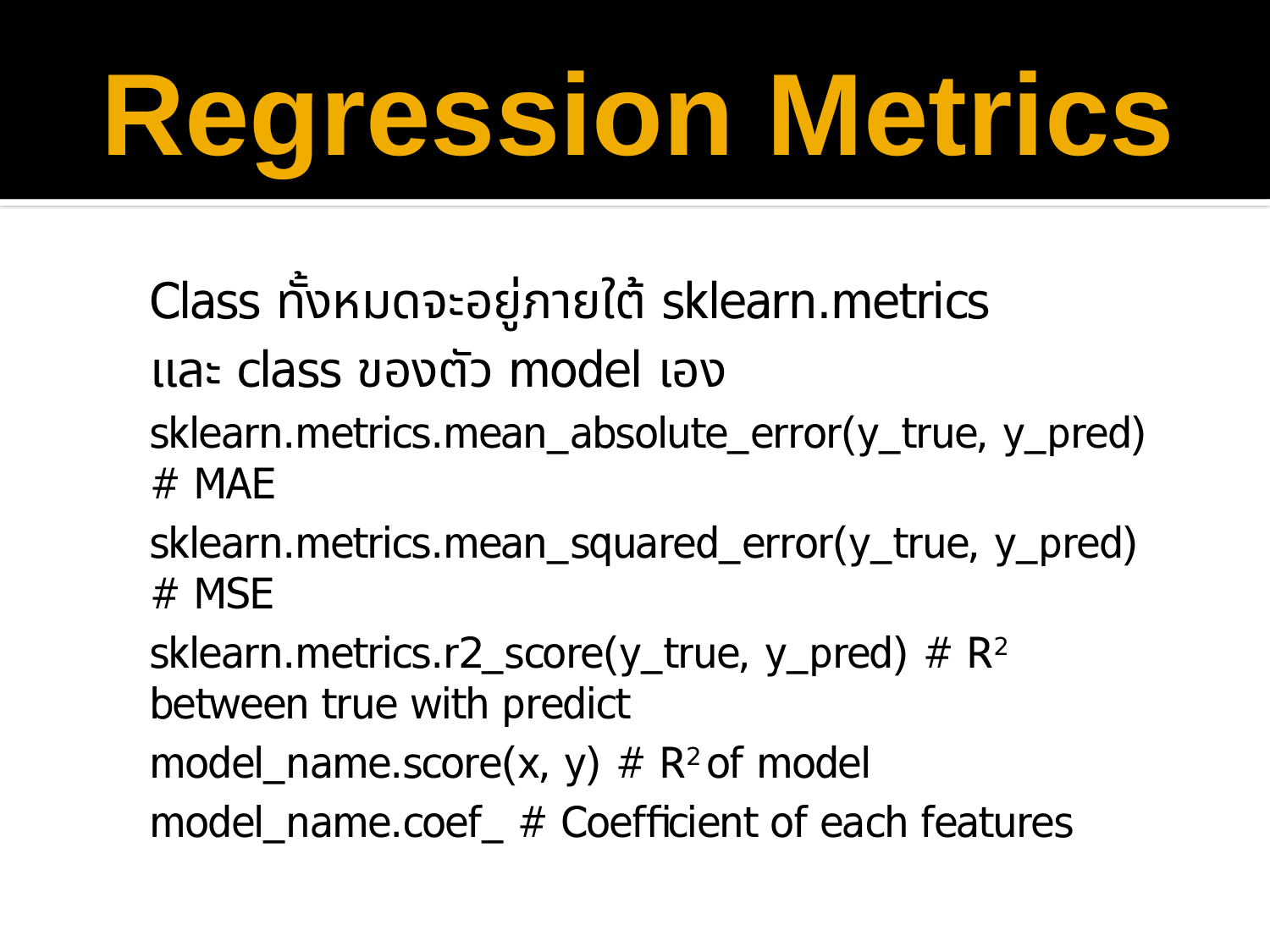

# Regression Metrics
Class ทั้งหมดจะอยู่ภายใต้ sklearn.metrics
และ class ของตัว model เอง
sklearn.metrics.mean_absolute_error(y_true, y_pred) # MAE
sklearn.metrics.mean_squared_error(y_true, y_pred) # MSE
sklearn.metrics.r2_score(y_true, y_pred) # R2 between true with predict
model_name.score(x, y) # R2 of model
model_name.coef_ # Coefficient of each features